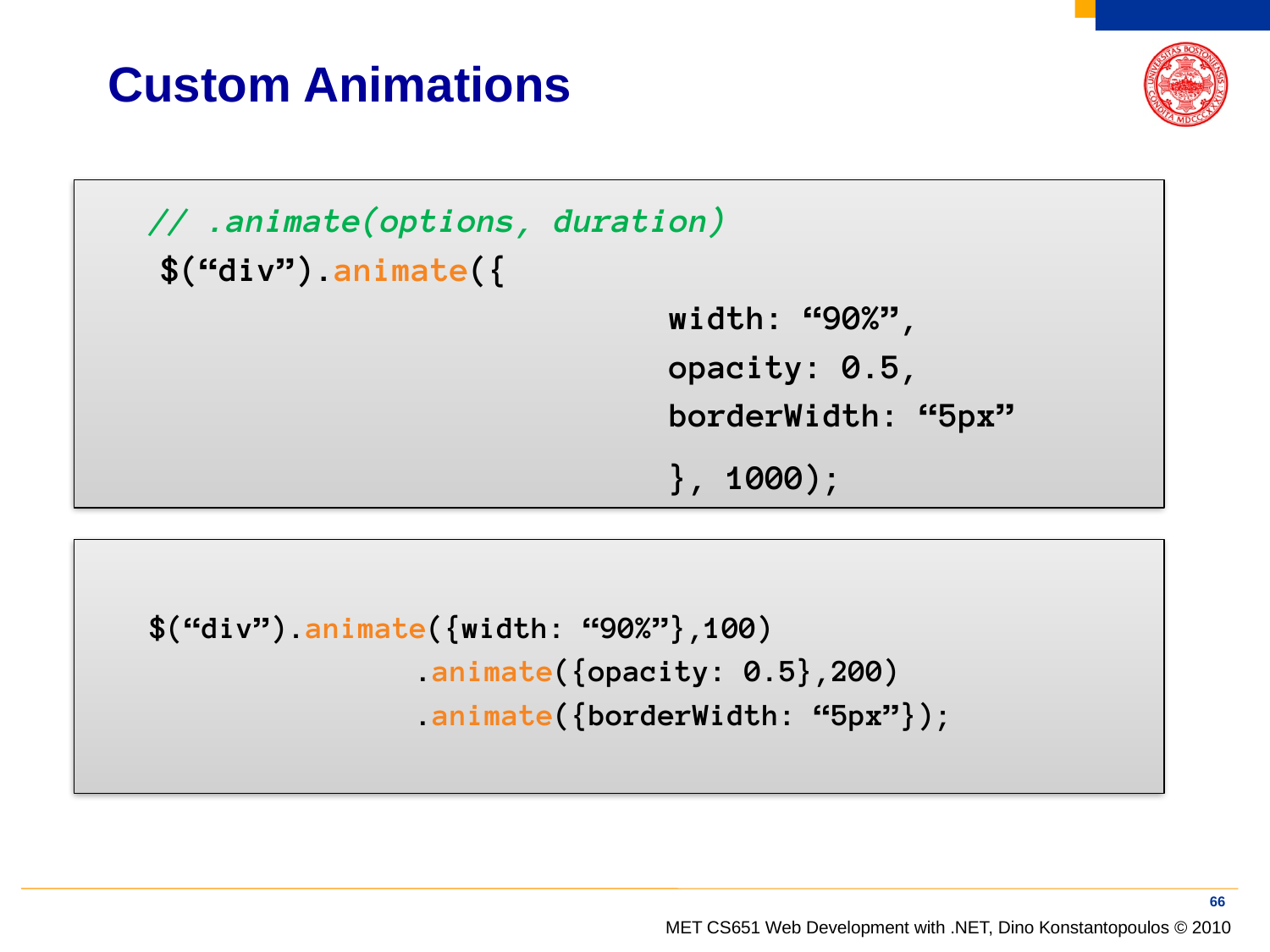

# Custom Animations
// .animate(options, duration)
$(“div”).animate({
				width: “90%”,
				opacity: 0.5,
				borderWidth: “5px”
					}, 1000);
$(“div”).animate({width: “90%”},100)
		.animate({opacity: 0.5},200)
		.animate({borderWidth: “5px”});
66